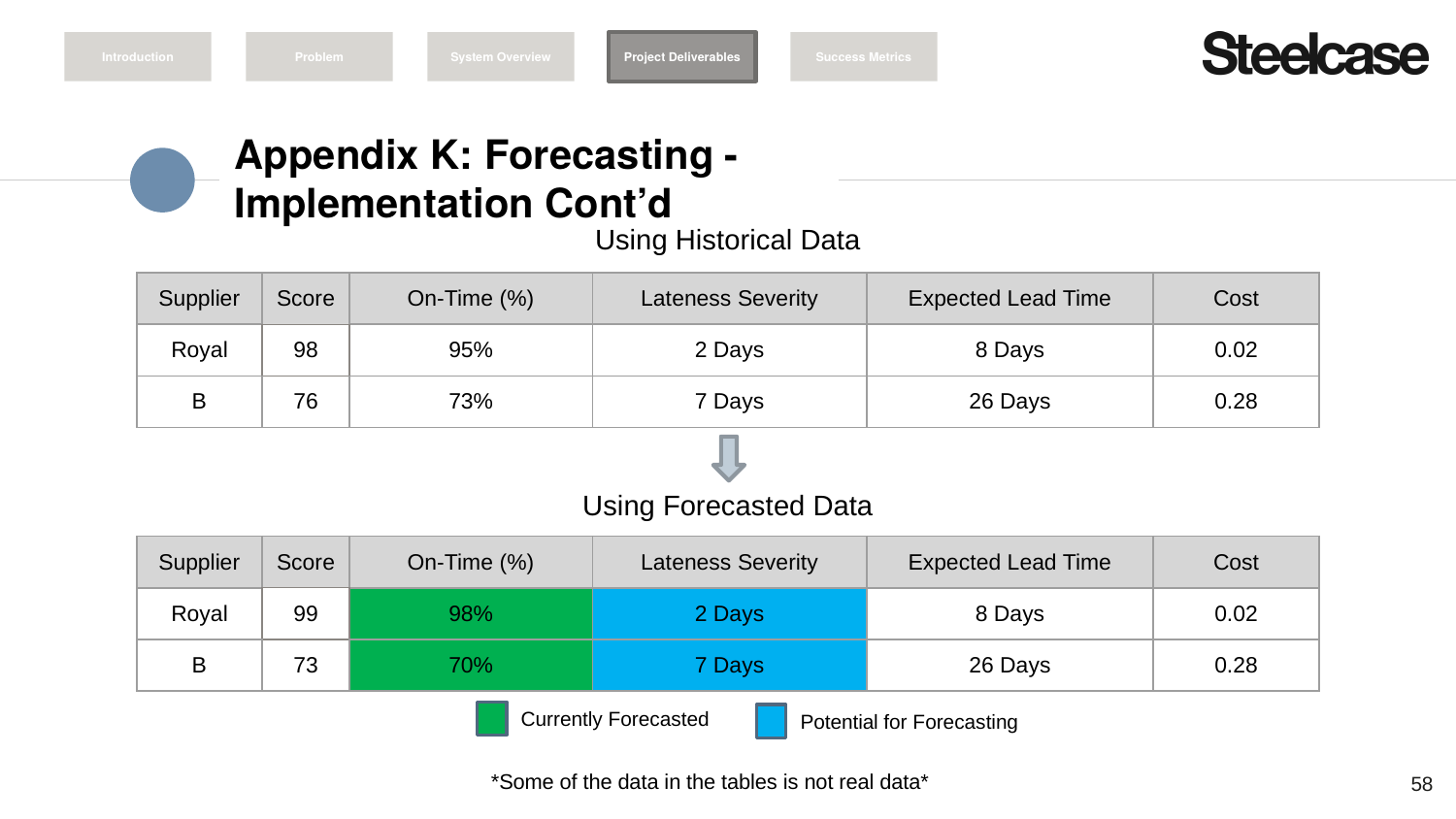

Introduction
Problem
System Overview
Project Deliverables
Success Metrics
# Appendix K: Forecasting - Implementation Cont’d
Using Historical Data
| Supplier​ | Score​ | On-Time (%) | Lateness Severity | Expected Lead Time | Cost |
| --- | --- | --- | --- | --- | --- |
| Royal | 98​ | 95%​ | 2 Days | 8 Days​ | 0.02 |
| B | 76 | 73%​ | 7 Days | 26 Days​ | 0.28 |

Using Forecasted Data
| Supplier​ | Score​ | On-Time (%) | Lateness Severity | Expected Lead Time | Cost |
| --- | --- | --- | --- | --- | --- |
| Royal | 99​ | 98%​ | 2 Days | 8 Days​ | 0.02 |
| B | 73 | 70%​ | 7 Days | 26 Days​ | 0.28 |
Currently Forecasted

Potential for Forecasting

58
*Some of the data in the tables is not real data*